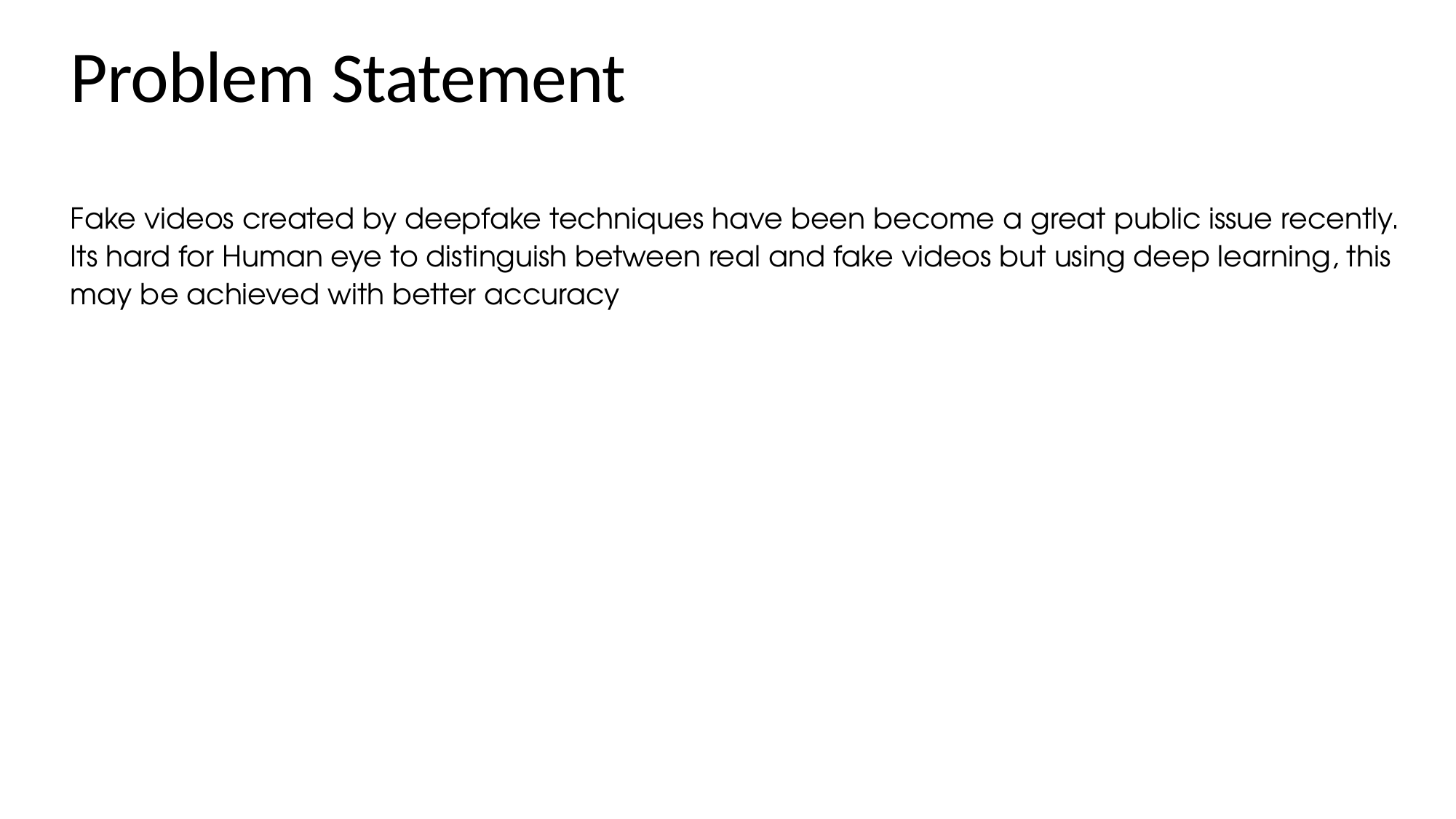

Problem Statement

Fake videos created by deepfake techniques have been become a great public issue recently. Its hard for Human eye to distinguish between real and fake videos but using deep learning, this may be achieved with better accuracy
6